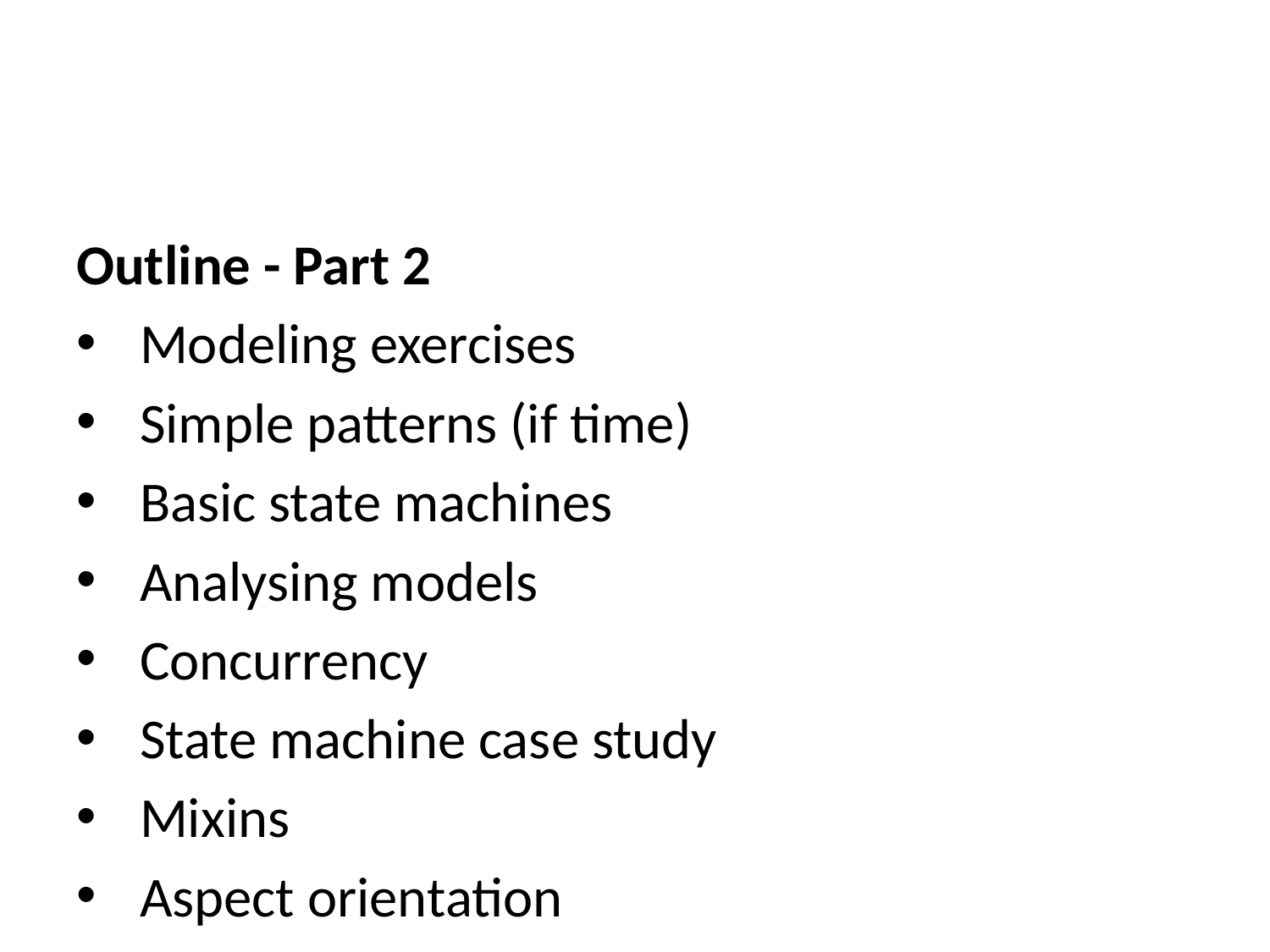

Outline - Part 2
Modeling exercises
Simple patterns (if time)
Basic state machines
Analysing models
Concurrency
State machine case study
Mixins
Aspect orientation